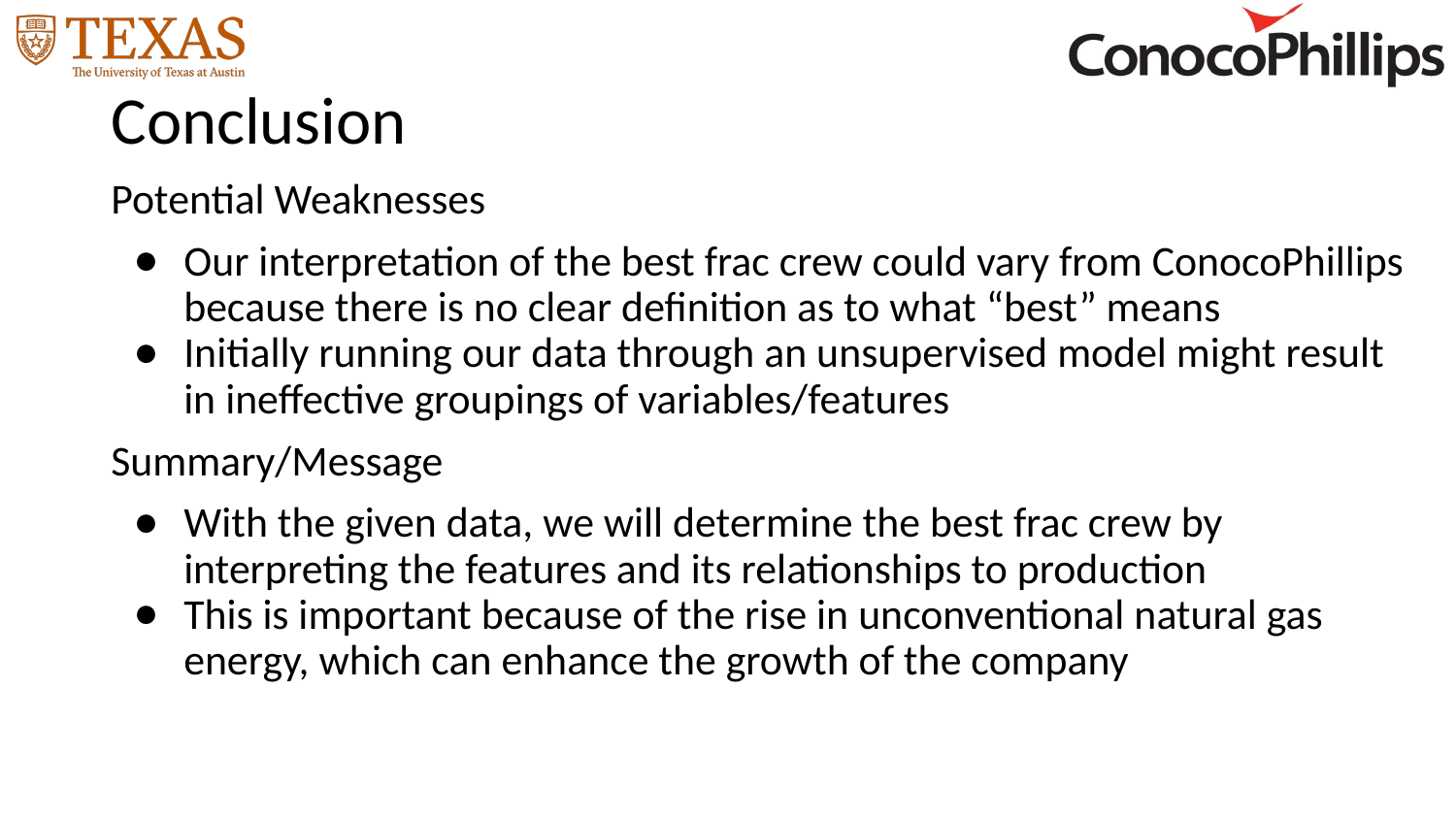

# Conclusion
Potential Weaknesses
Our interpretation of the best frac crew could vary from ConocoPhillips because there is no clear definition as to what “best” means
Initially running our data through an unsupervised model might result in ineffective groupings of variables/features
Summary/Message
With the given data, we will determine the best frac crew by interpreting the features and its relationships to production
This is important because of the rise in unconventional natural gas energy, which can enhance the growth of the company